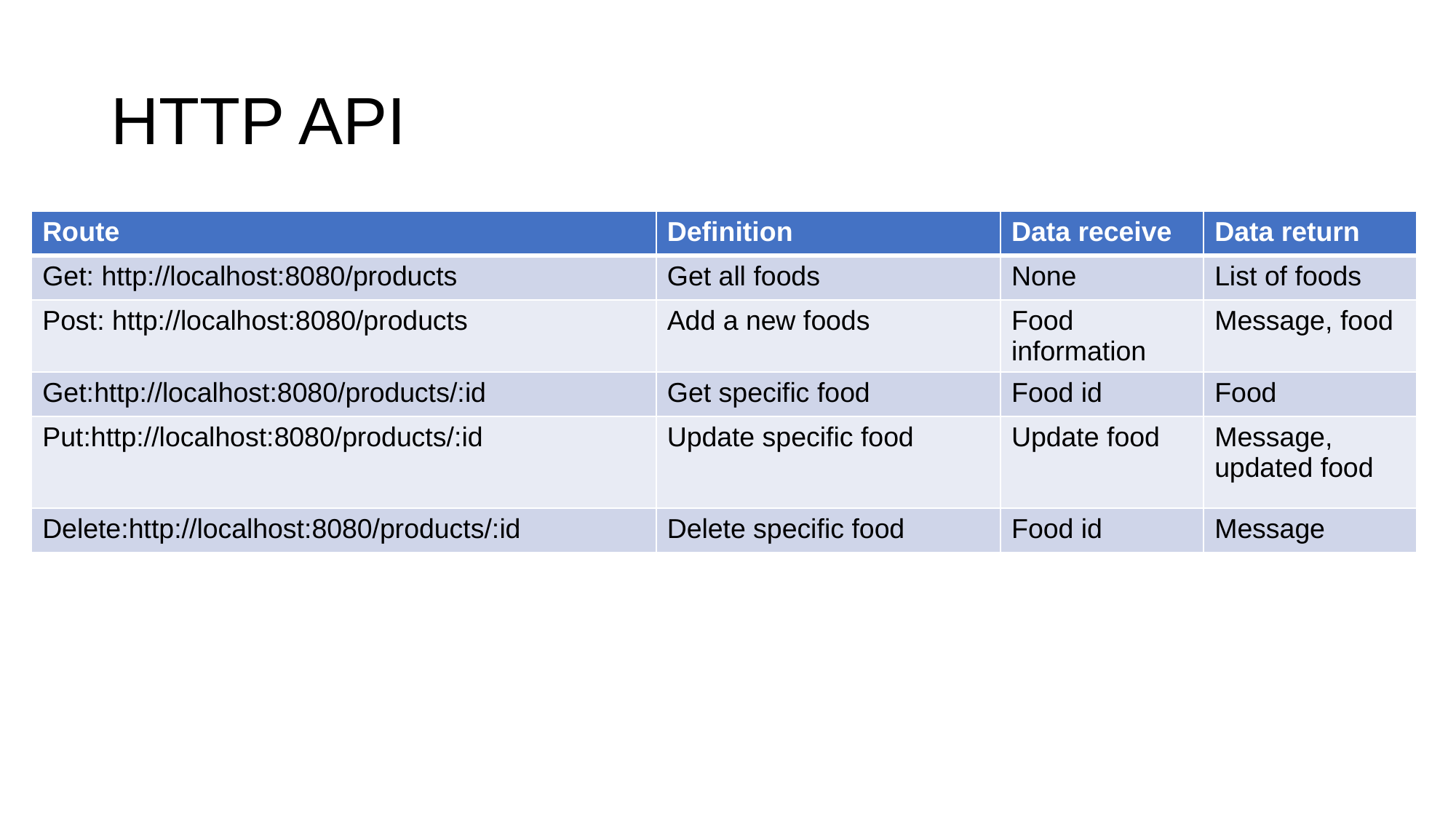

# HTTP API
| Route | Definition | Data receive | Data return |
| --- | --- | --- | --- |
| Get: http://localhost:8080/products | Get all foods | None | List of foods |
| Post: http://localhost:8080/products | Add a new foods | Food information | Message, food |
| Get:http://localhost:8080/products/:id | Get specific food | Food id | Food |
| Put:http://localhost:8080/products/:id | Update specific food | Update food | Message, updated food |
| Delete:http://localhost:8080/products/:id | Delete specific food | Food id | Message |